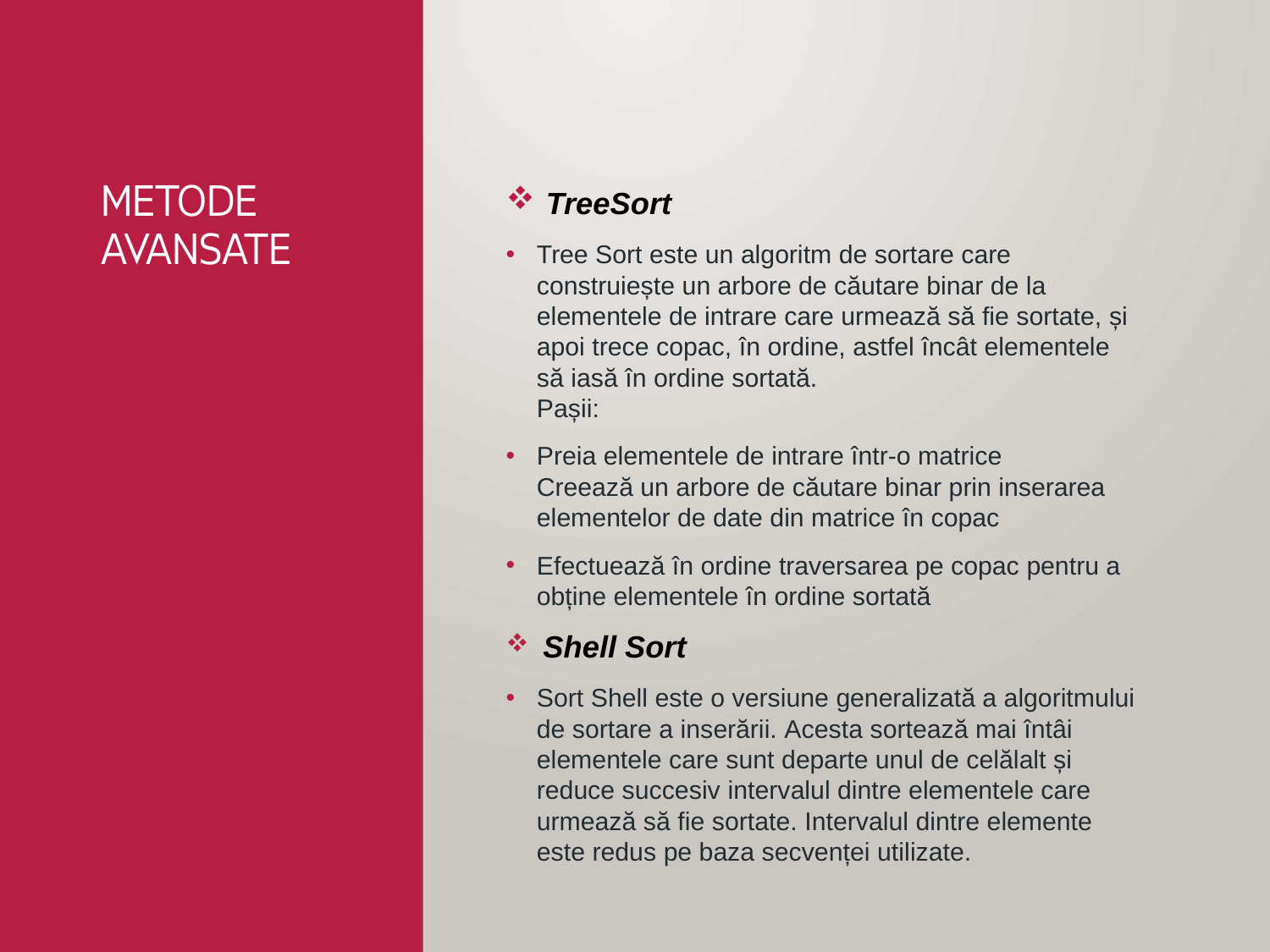

# metode avansate
 TreeSort
Tree Sort este un algoritm de sortare care construiește un arbore de căutare binar de la elementele de intrare care urmează să fie sortate, și apoi trece copac, în ordine, astfel încât elementele să iasă în ordine sortată.
Pașii:
Preia elementele de intrare într-o matrice
Creează un arbore de căutare binar prin inserarea elementelor de date din matrice în copac
Efectuează în ordine traversarea pe copac pentru a obține elementele în ordine sortată
 Shell Sort
Sort Shell este o versiune generalizată a algoritmului de sortare a inserării. Acesta sortează mai întâi elementele care sunt departe unul de celălalt și reduce succesiv intervalul dintre elementele care urmează să fie sortate. Intervalul dintre elemente este redus pe baza secvenței utilizate.